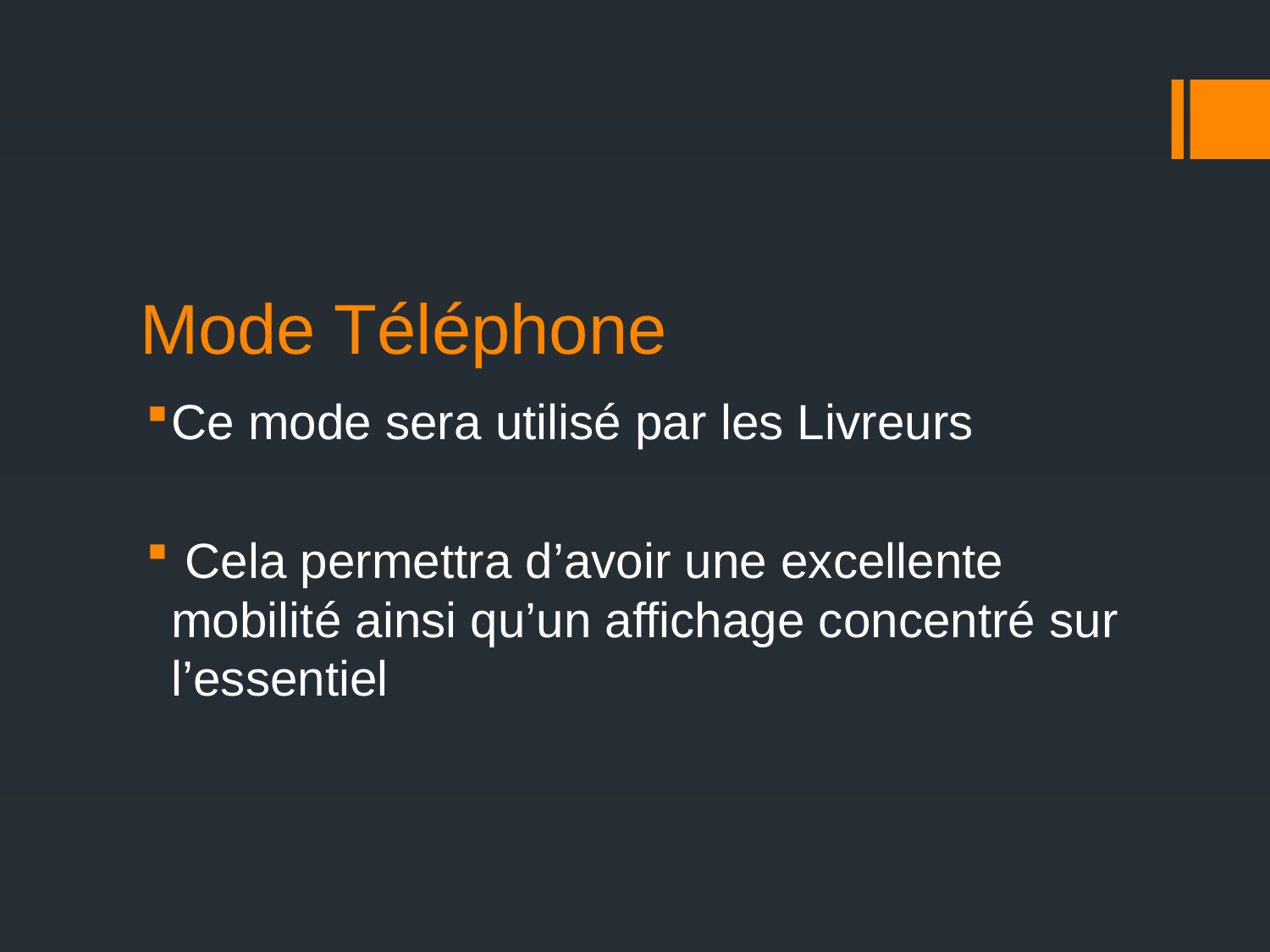

# Mode Téléphone
Ce mode sera utilisé par les Livreurs

 Cela permettra d’avoir une excellente mobilité ainsi qu’un affichage concentré sur l’essentiel